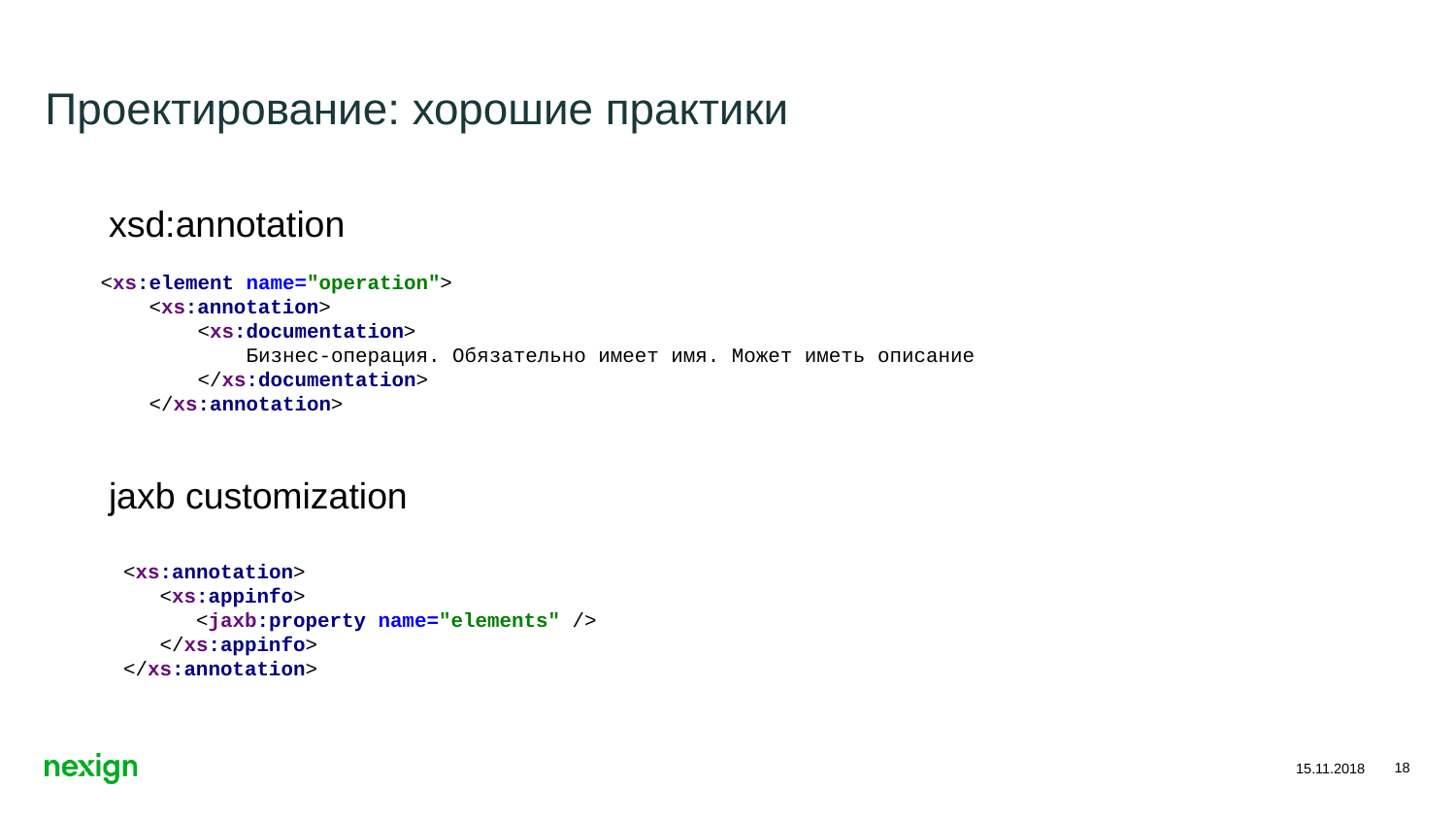

# Проектирование: хорошие практики
xsd:annotation

jaxb customization

<xs:element name="operation">
    <xs:annotation>
        <xs:documentation>
            Бизнес-операция. Обязательно имеет имя. Может иметь описание
        </xs:documentation>
    </xs:annotation>

<xs:annotation>
   <xs:appinfo>
      <jaxb:property name="elements" />
   </xs:appinfo>
</xs:annotation>
18
15.11.2018